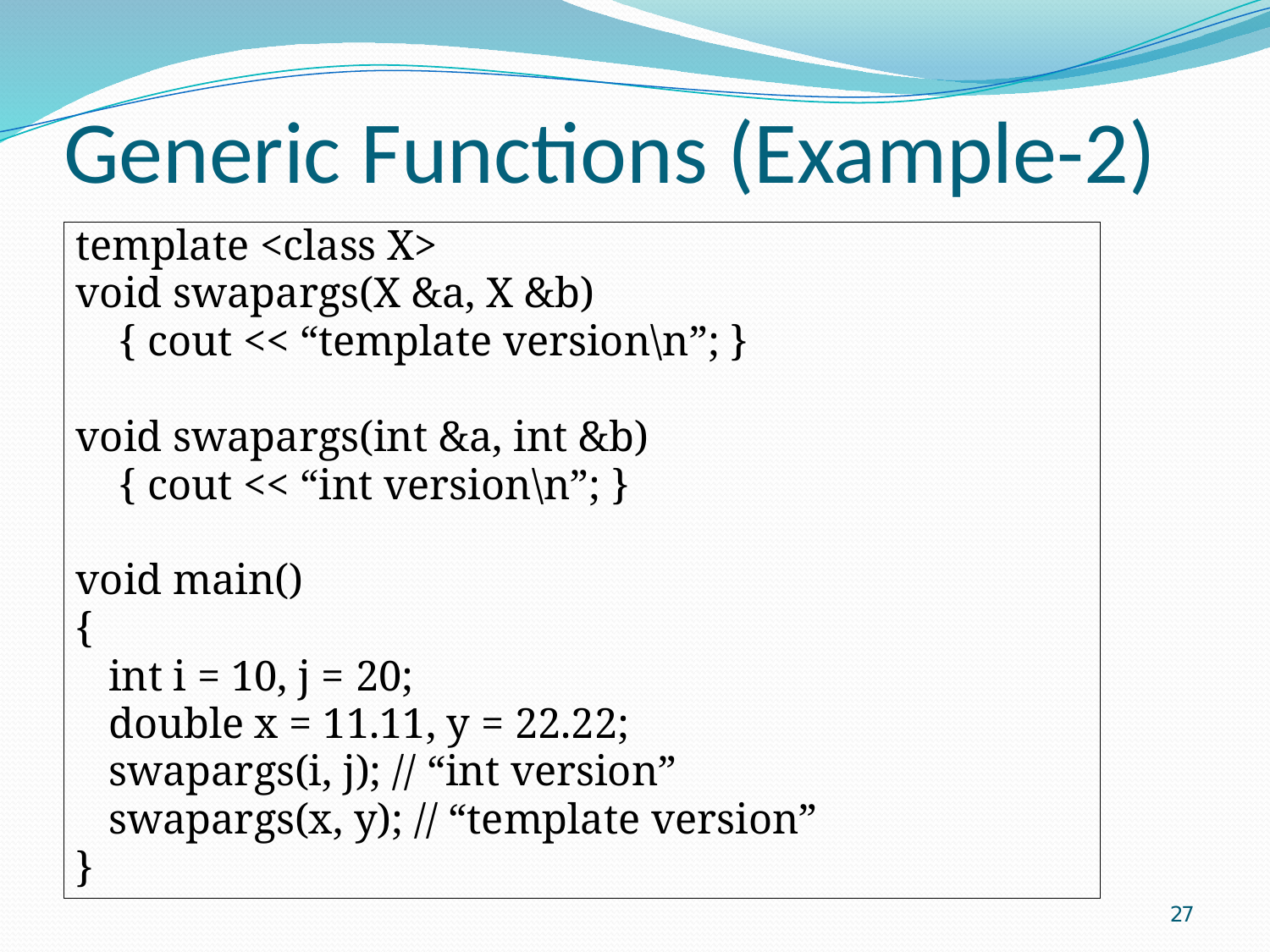

# Generic Functions (Example-2)
template <class X>
void swapargs(X &a, X &b)
    { cout << “template version\n”; }

void swapargs(int &a, int &b)
    { cout << “int version\n”; }

void main()
{
   int i = 10, j = 20;
   double x = 11.11, y = 22.22;
   swapargs(i, j); // “int version”
   swapargs(x, y); // “template version”
}
27